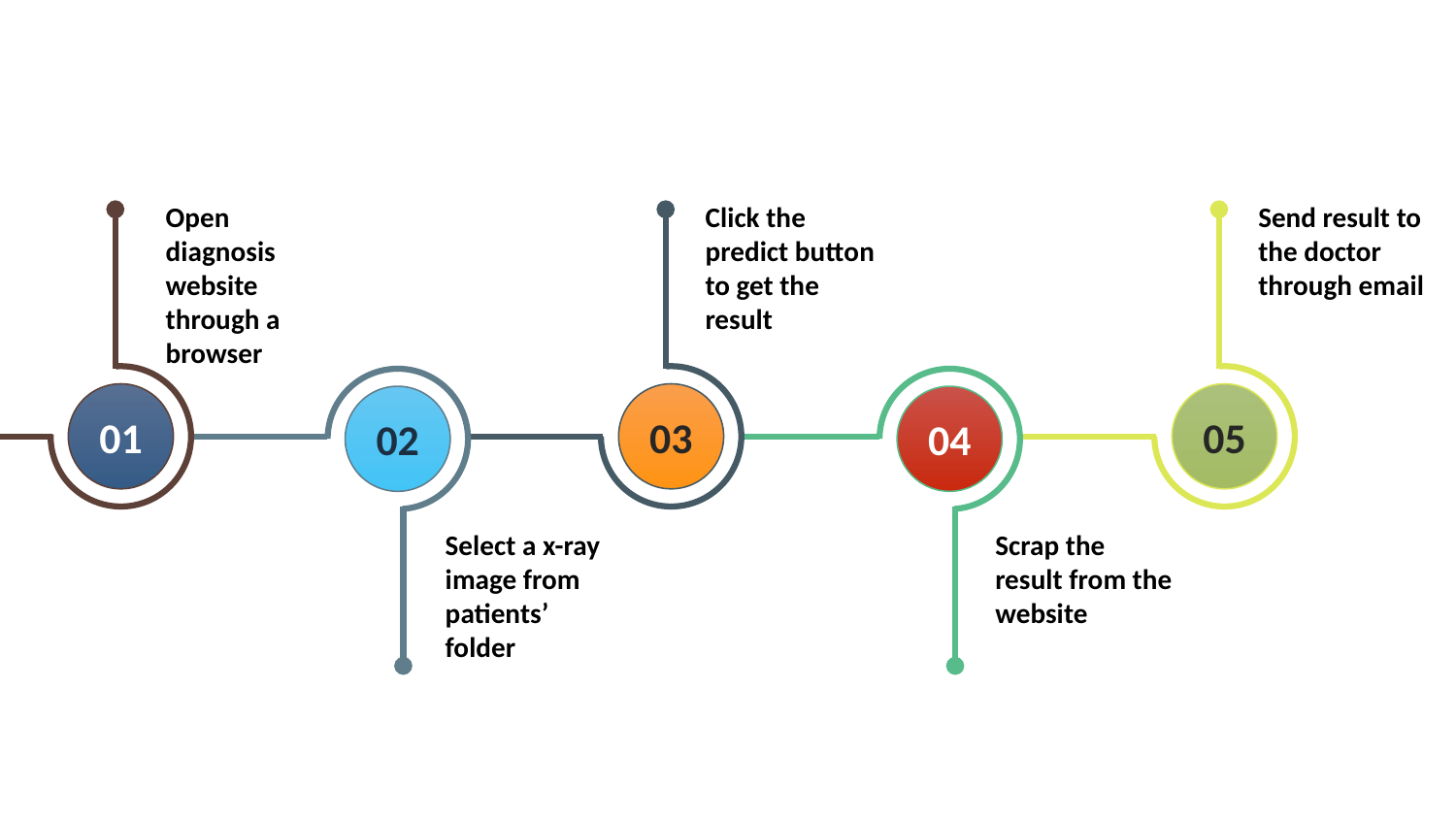

Open diagnosis website through a browser

Click the predict button to get the result

Send result to the doctor through email

01

03

05

02

04
Select a x-ray image from patients’ folder

Scrap the result from the website